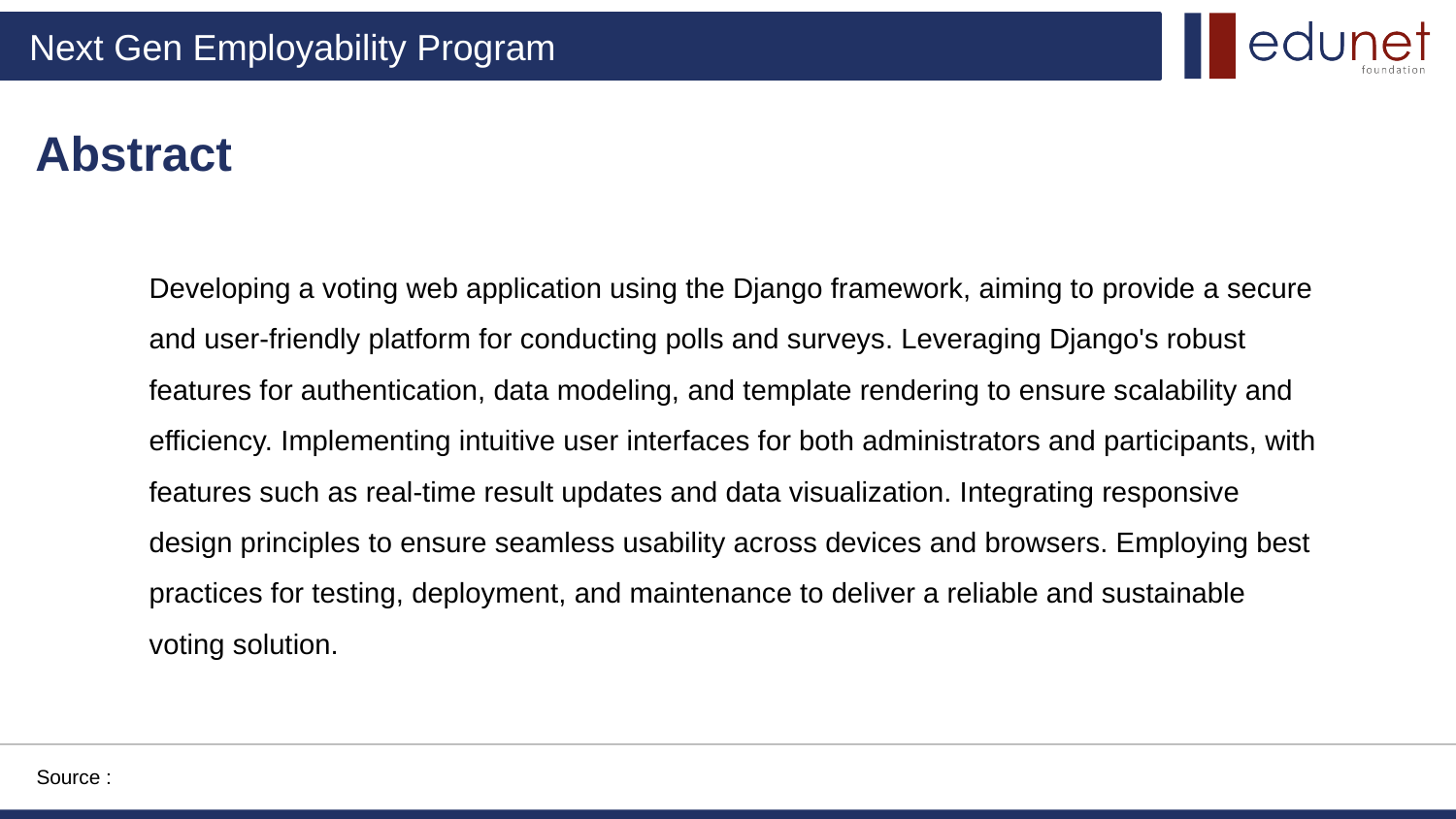

Abstract
Developing a voting web application using the Django framework, aiming to provide a secure and user-friendly platform for conducting polls and surveys. Leveraging Django's robust features for authentication, data modeling, and template rendering to ensure scalability and efficiency. Implementing intuitive user interfaces for both administrators and participants, with features such as real-time result updates and data visualization. Integrating responsive design principles to ensure seamless usability across devices and browsers. Employing best practices for testing, deployment, and maintenance to deliver a reliable and sustainable voting solution.
Source :